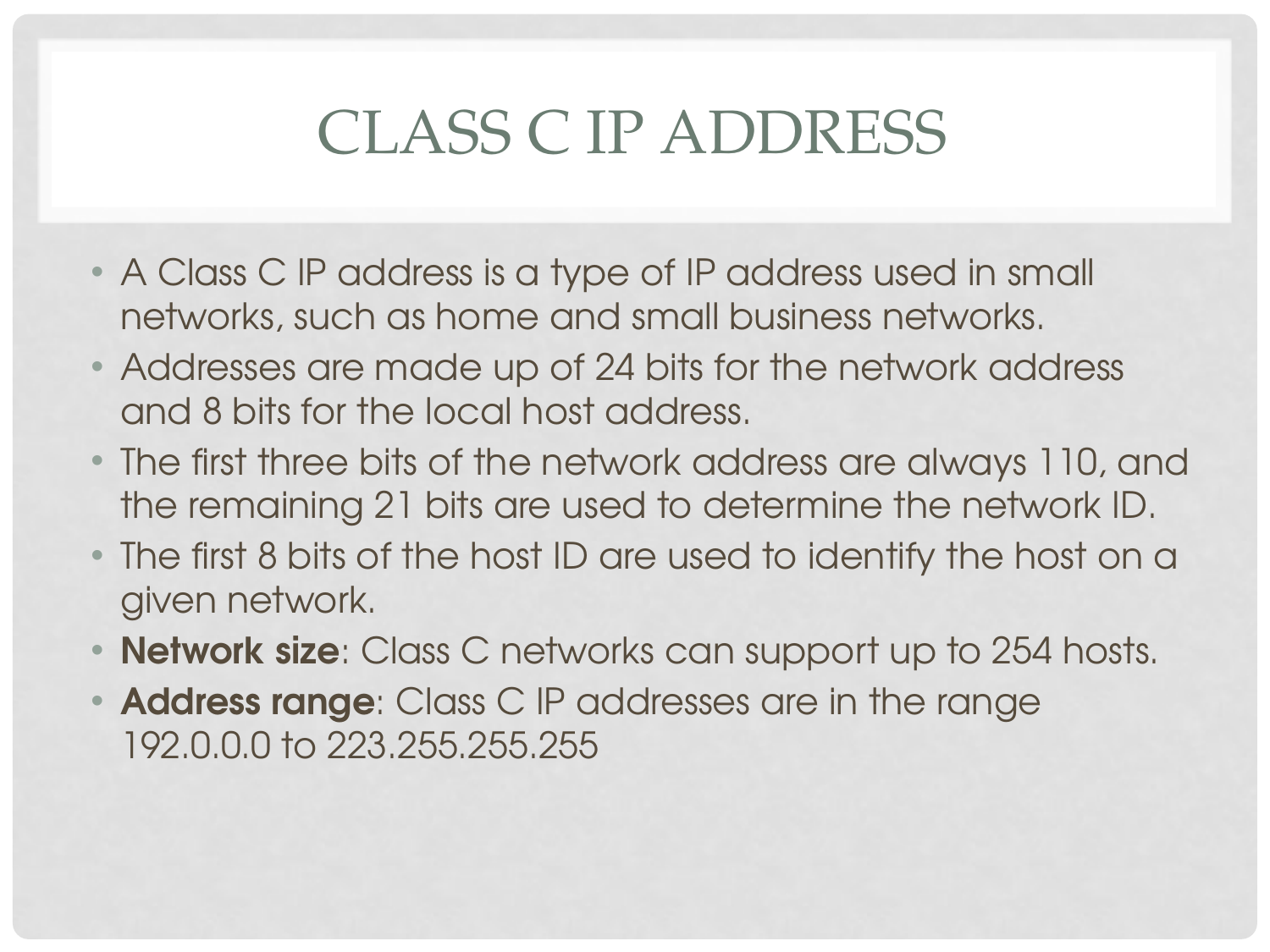

# Class C IP Address
A Class C IP address is a type of IP address used in small networks, such as home and small business networks.
Addresses are made up of 24 bits for the network address and 8 bits for the local host address.
The first three bits of the network address are always 110, and the remaining 21 bits are used to determine the network ID.
The first 8 bits of the host ID are used to identify the host on a given network.
Network size: Class C networks can support up to 254 hosts.
Address range: Class C IP addresses are in the range 192.0.0.0 to 223.255.255.255